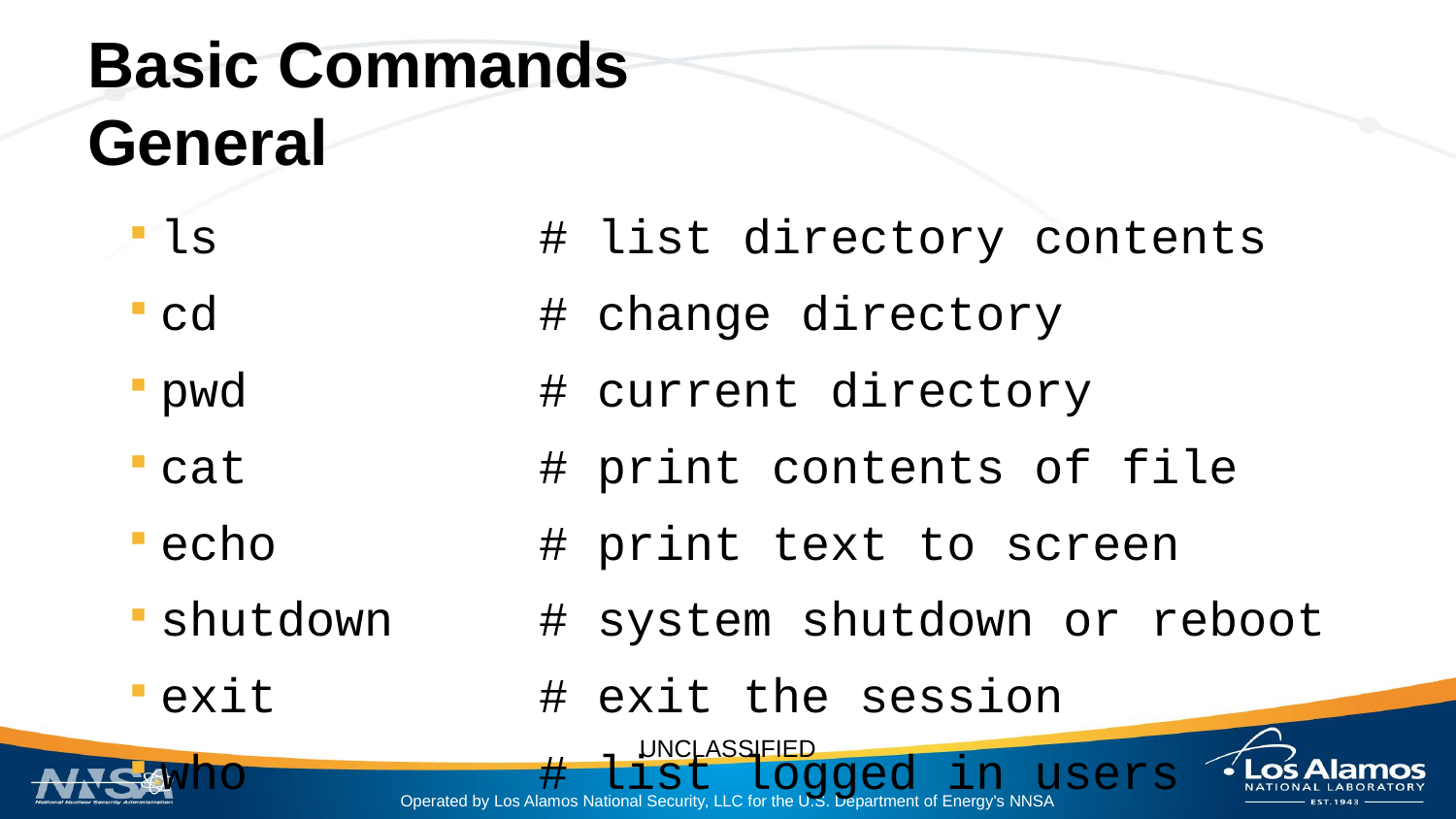

# Basic Commands
General
ls           # list directory contents
cd           # change directory
pwd          # current directory
cat          # print contents of file
echo         # print text to screen
shutdown     # system shutdown or reboot
exit         # exit the session
who          # list logged in users
wall message # print message to all